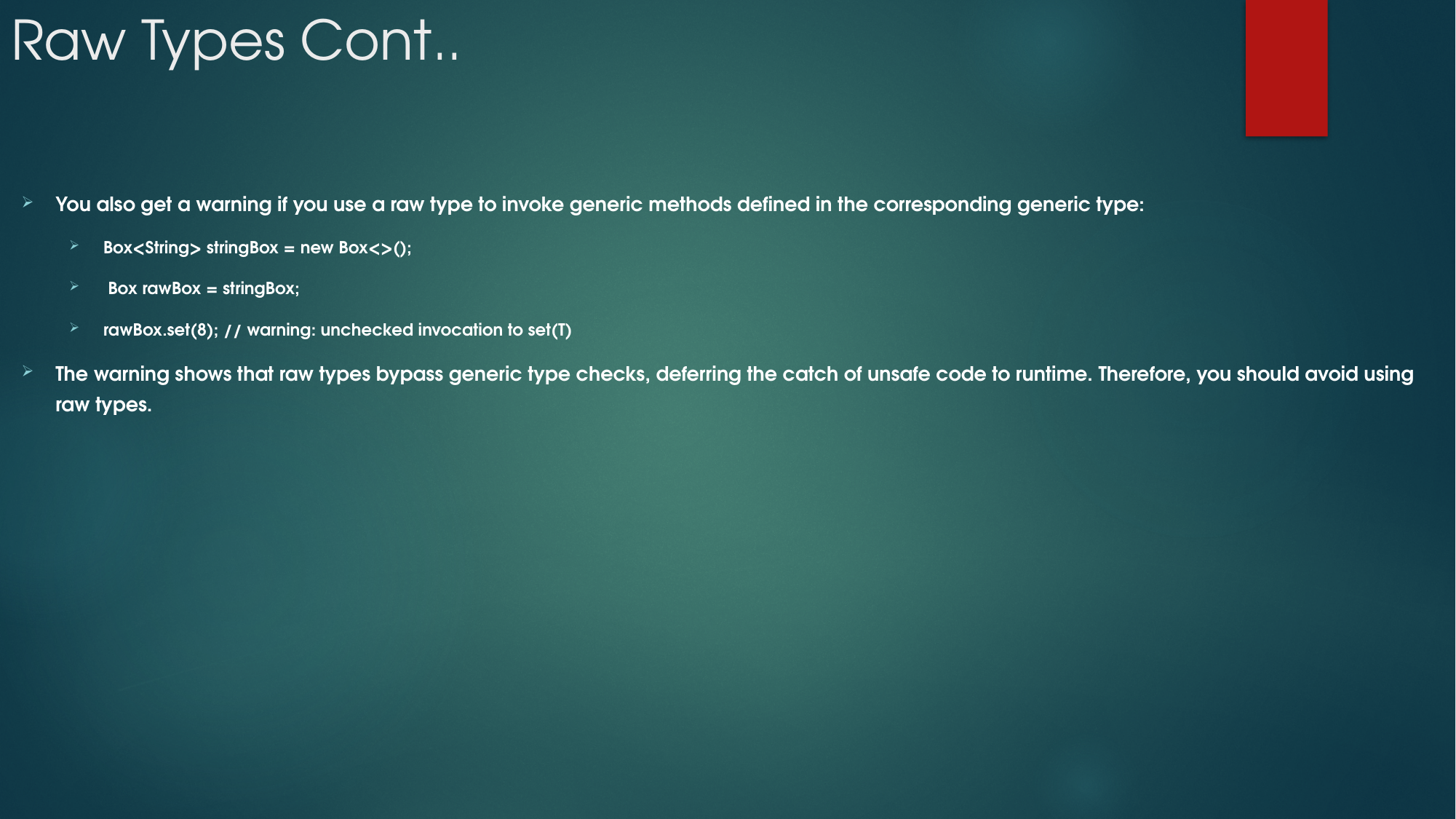

# Raw Types Cont..
You also get a warning if you use a raw type to invoke generic methods defined in the corresponding generic type:
Box<String> stringBox = new Box<>();
 Box rawBox = stringBox;
rawBox.set(8); // warning: unchecked invocation to set(T)
The warning shows that raw types bypass generic type checks, deferring the catch of unsafe code to runtime. Therefore, you should avoid using raw types.